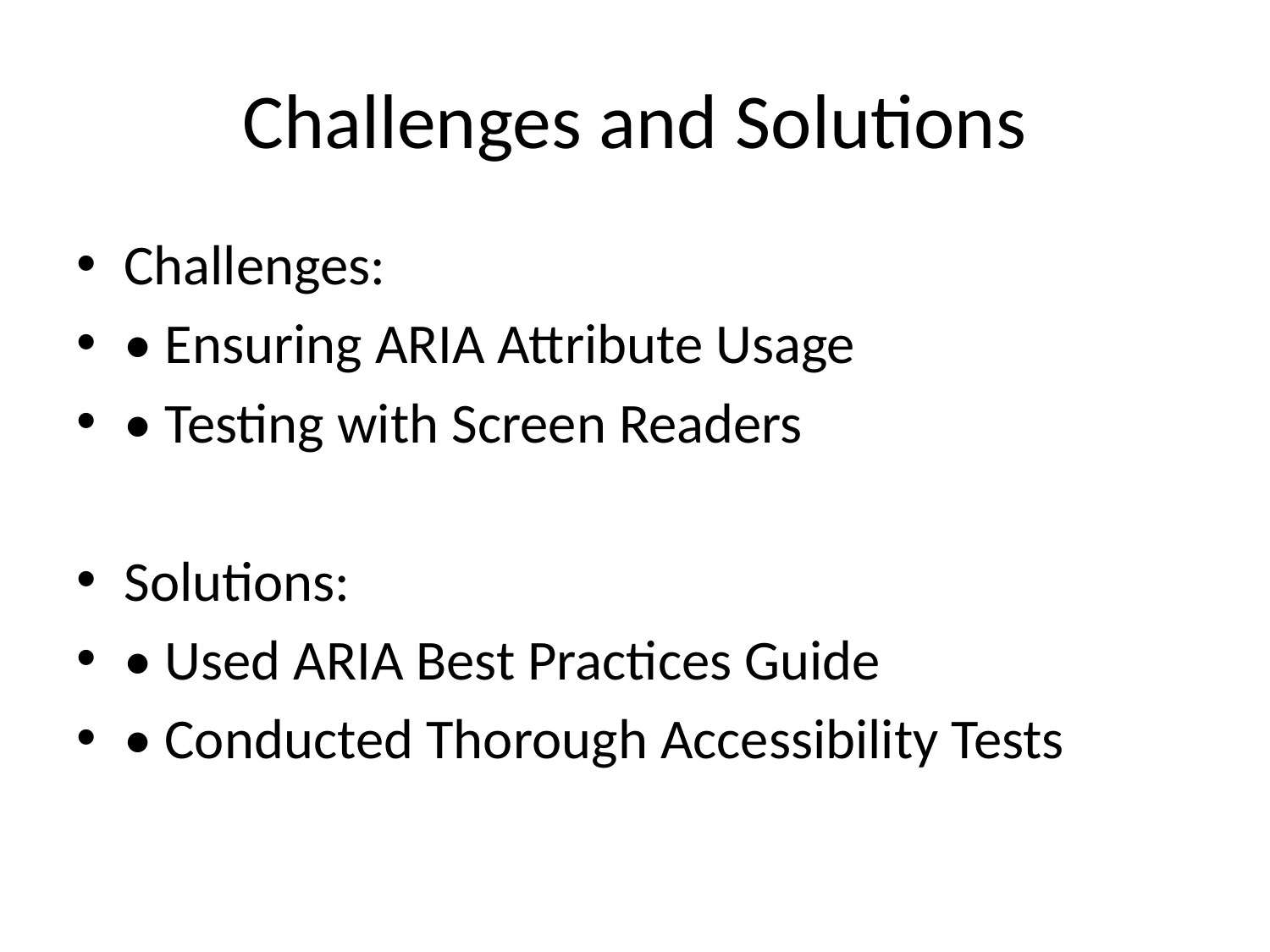

# Challenges and Solutions
Challenges:
• Ensuring ARIA Attribute Usage
• Testing with Screen Readers

Solutions:
• Used ARIA Best Practices Guide
• Conducted Thorough Accessibility Tests